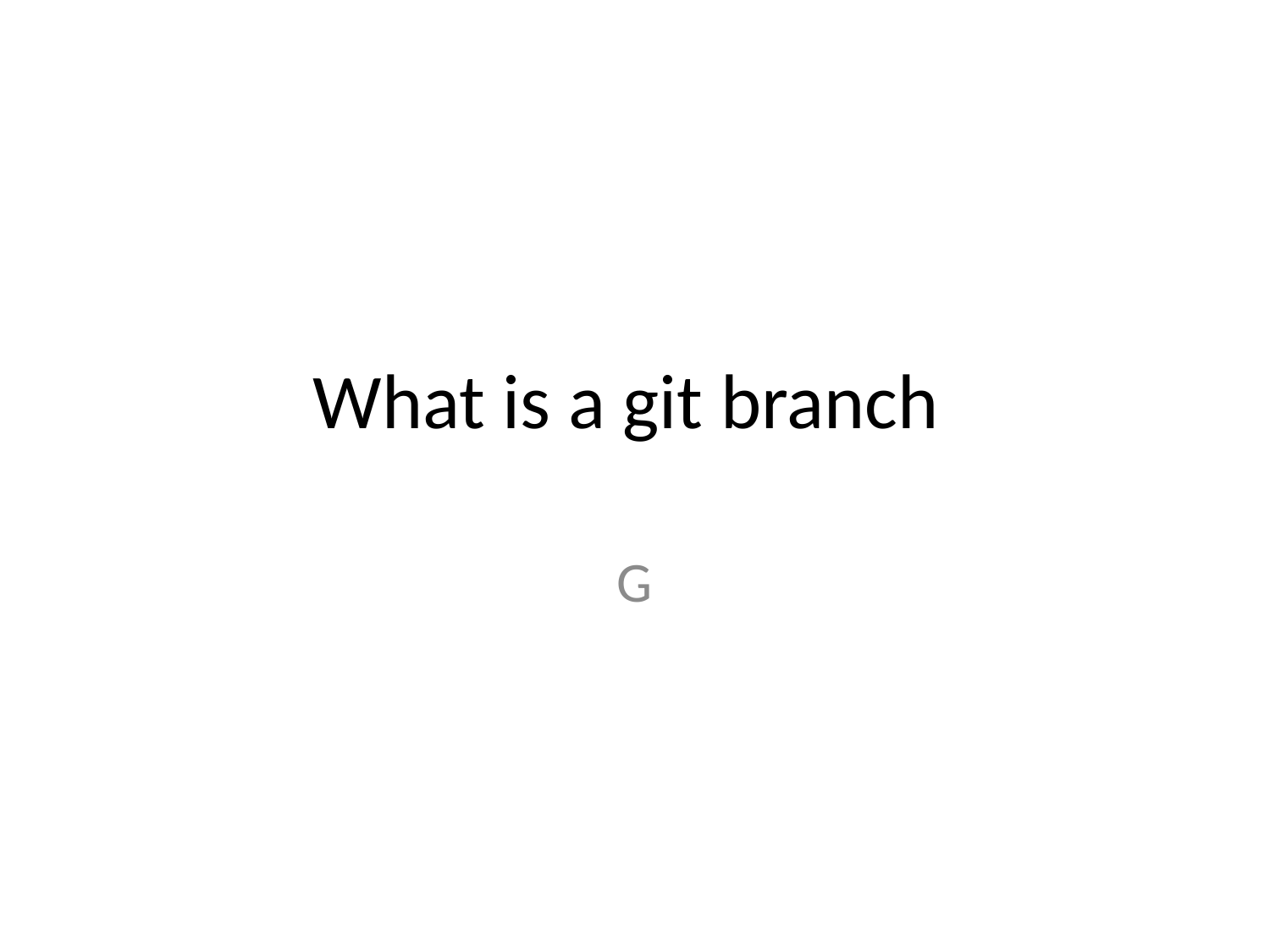

# What is a git branch
G